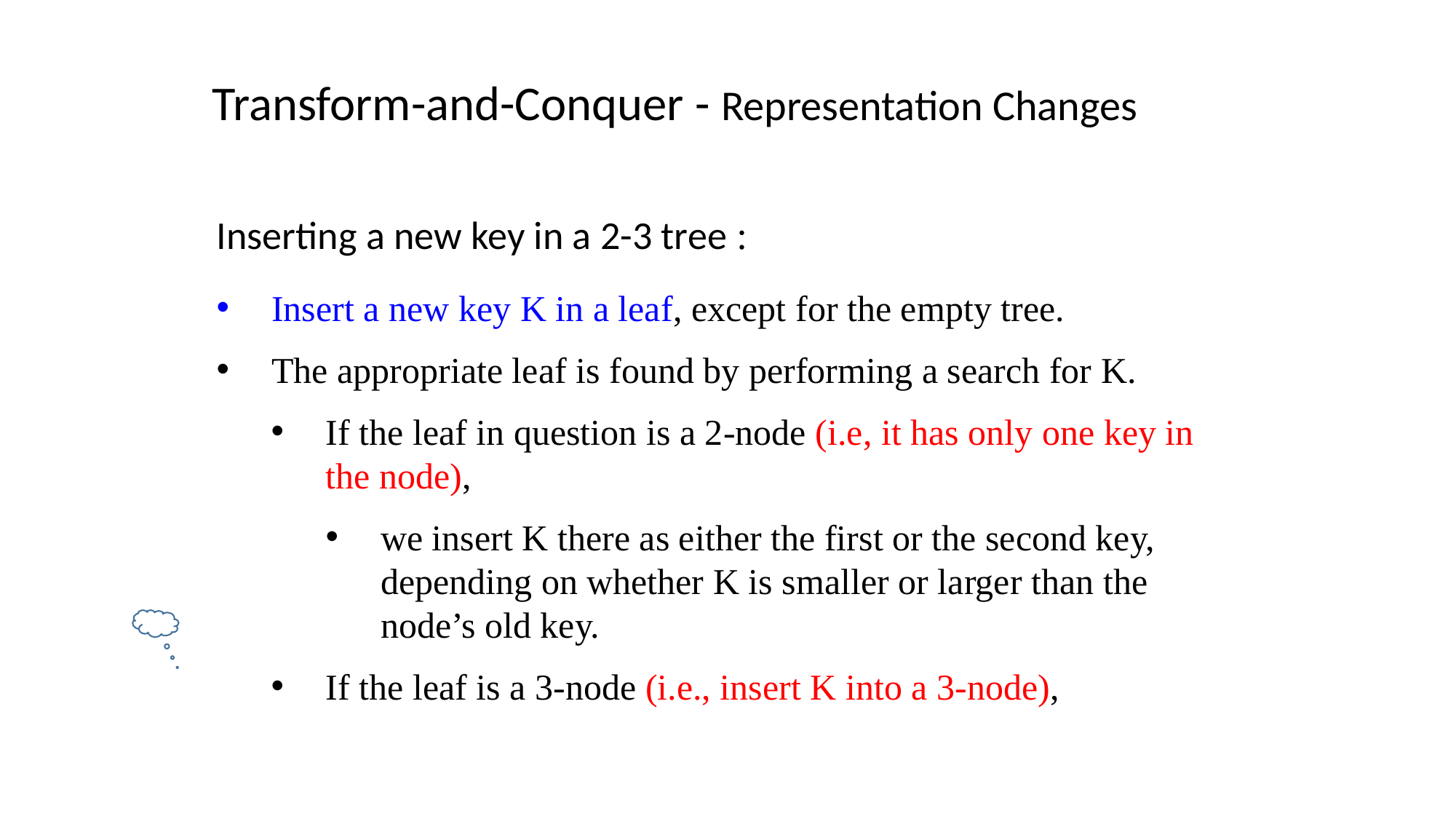

Transform-and-Conquer - Representation Changes
Inserting a new key in a 2-3 tree :
Insert a new key K in a leaf, except for the empty tree.
The appropriate leaf is found by performing a search for K.
If the leaf in question is a 2-node (i.e, it has only one key in the node),
we insert K there as either the first or the second key, depending on whether K is smaller or larger than the node’s old key.
If the leaf is a 3-node (i.e., insert K into a 3-node),